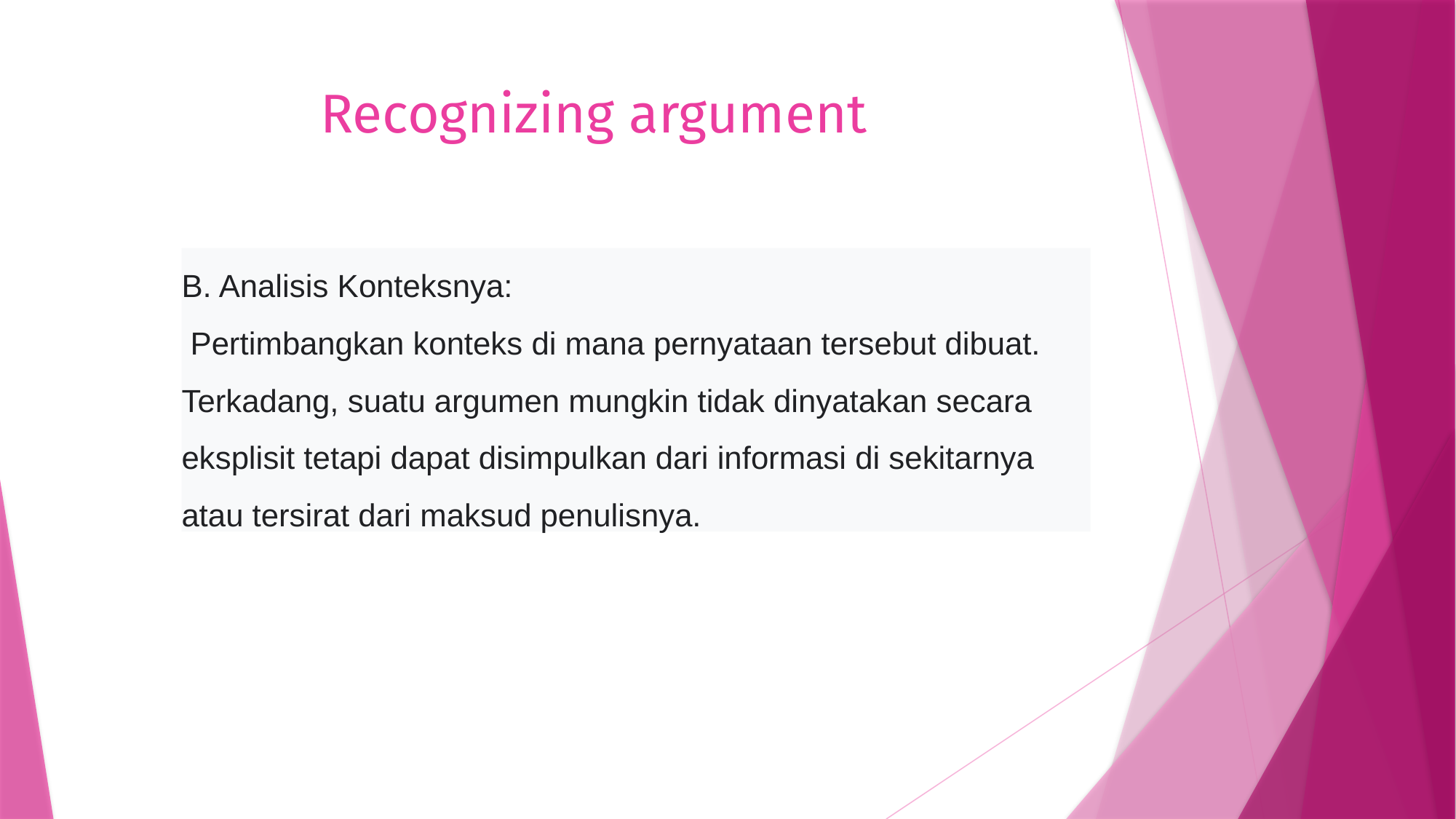

# Recognizing argument
B. Analisis Konteksnya:
 Pertimbangkan konteks di mana pernyataan tersebut dibuat. Terkadang, suatu argumen mungkin tidak dinyatakan secara eksplisit tetapi dapat disimpulkan dari informasi di sekitarnya atau tersirat dari maksud penulisnya.